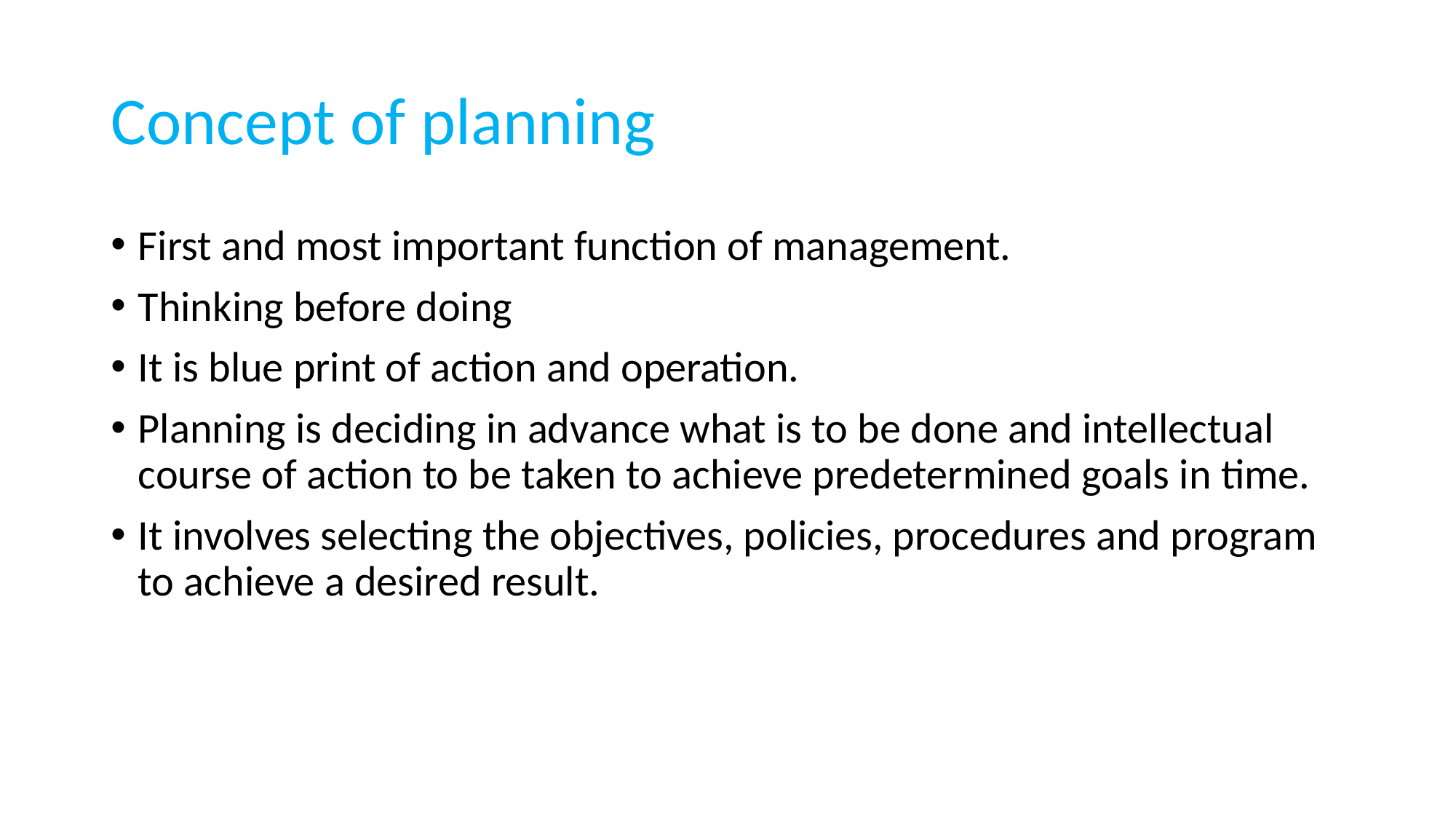

# Concept of planning
First and most important function of management.
Thinking before doing
It is blue print of action and operation.
Planning is deciding in advance what is to be done and intellectual course of action to be taken to achieve predetermined goals in time.
It involves selecting the objectives, policies, procedures and program to achieve a desired result.